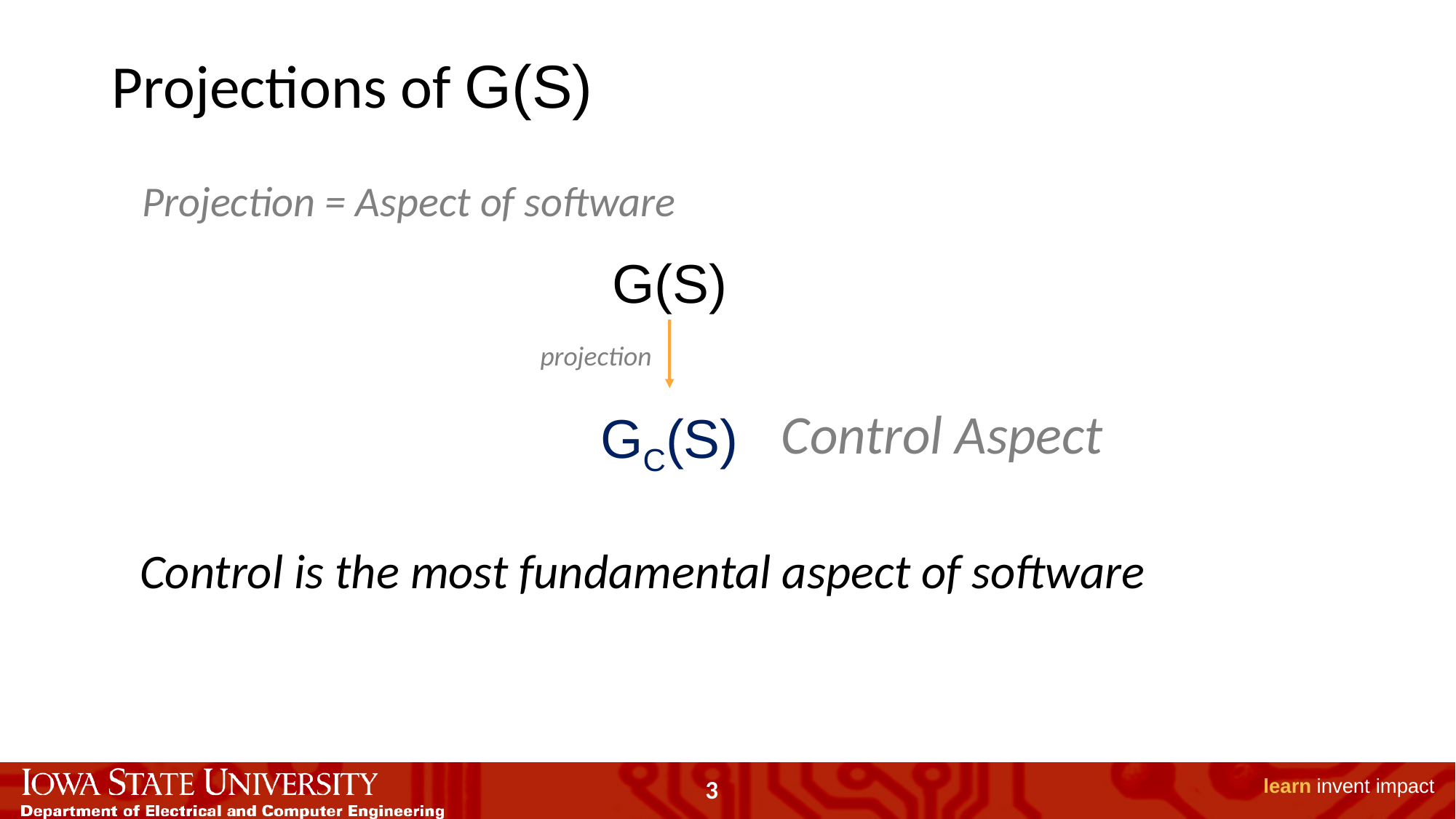

Projections of G(S)
Projection = Aspect of software
G(S)
projection
Control Aspect
GC(S)
Control is the most fundamental aspect of software
3